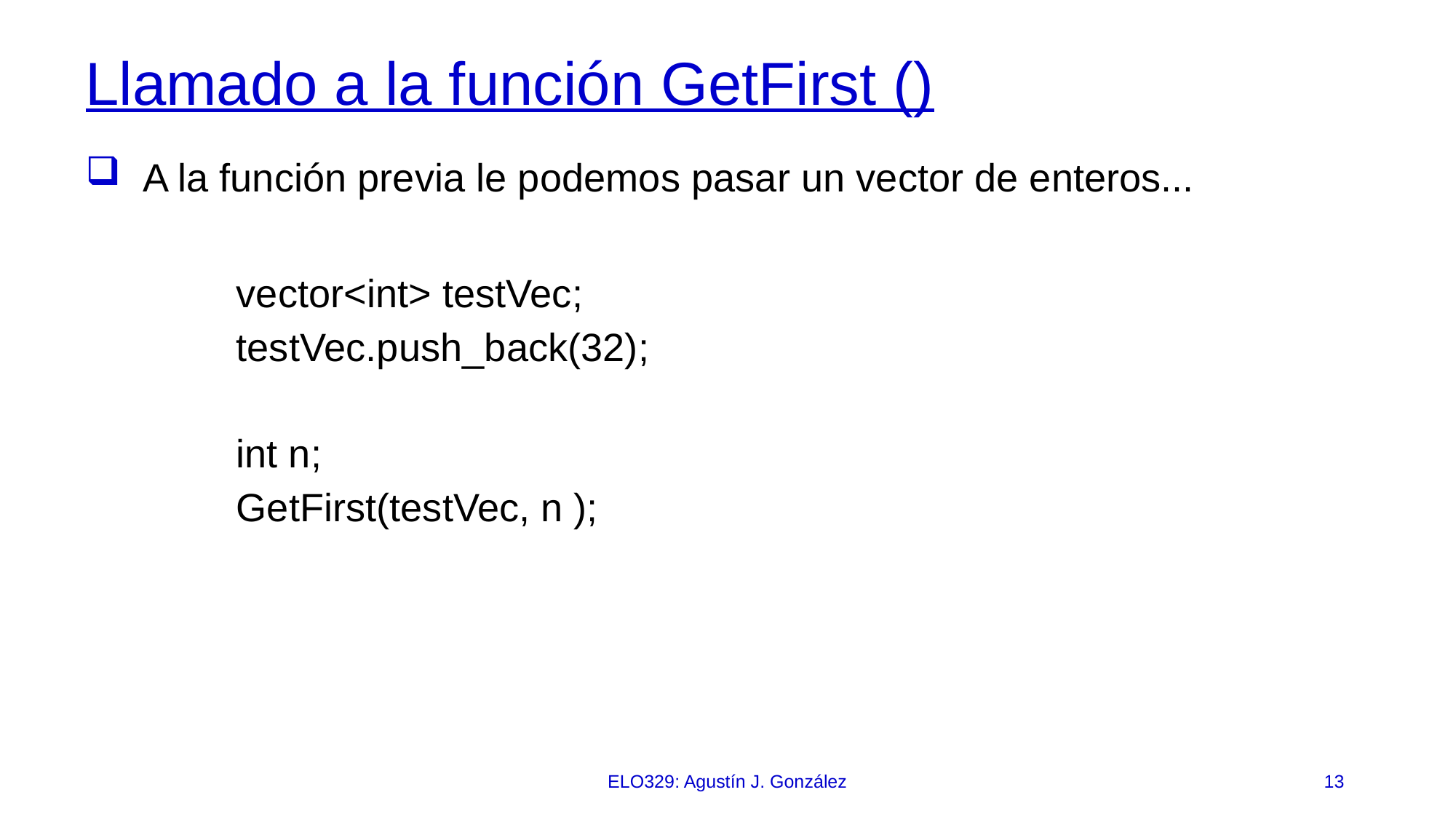

# Llamado a la función GetFirst ()‏
A la función previa le podemos pasar un vector de enteros...

  vector<int> testVec;
  testVec.push_back(32);

  int n;
  GetFirst(testVec, n );
ELO329: Agustín J. González
13